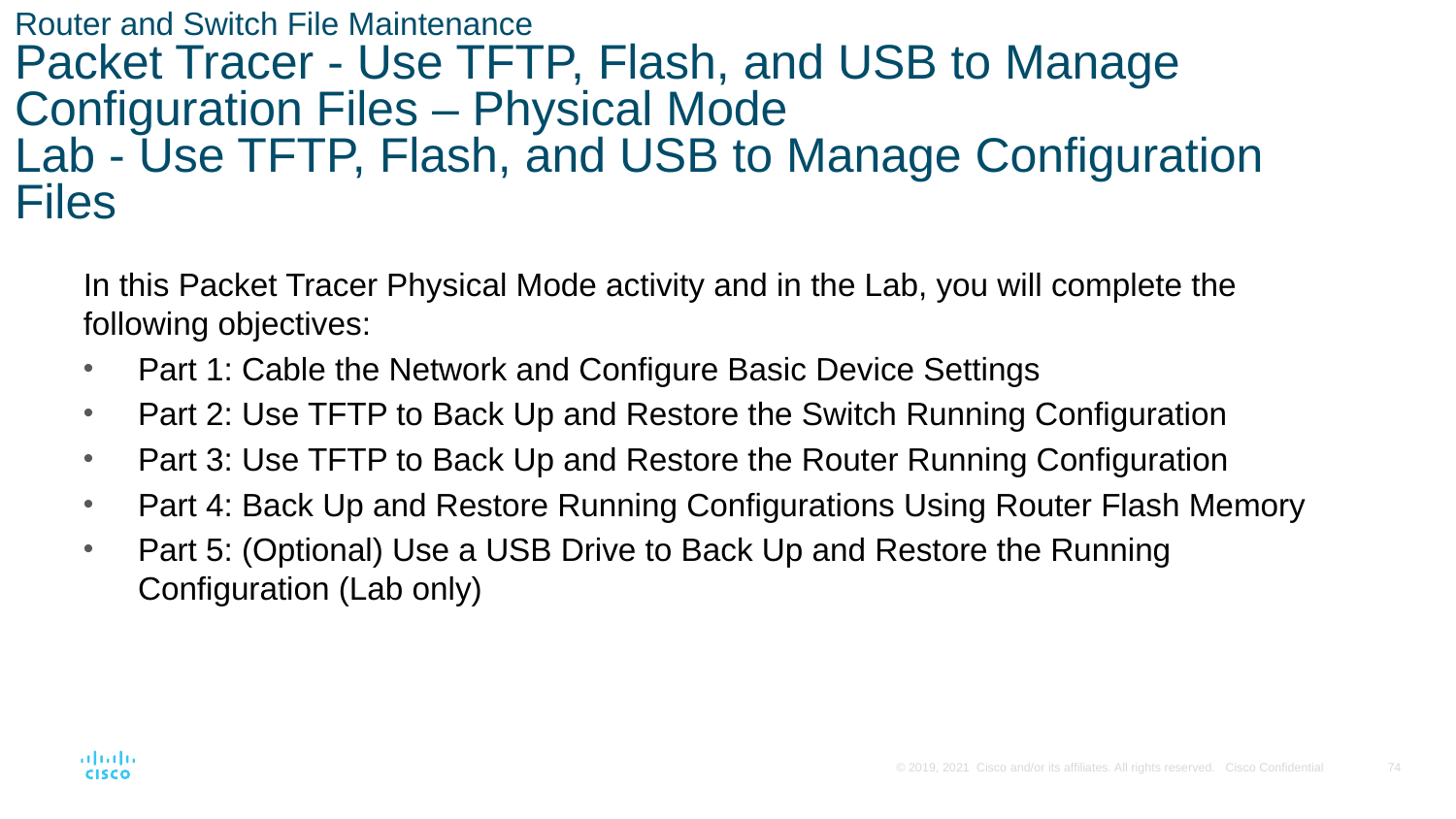

# Router and Switch File Maintenance Packet Tracer - Use TFTP, Flash, and USB to Manage Configuration Files – Physical Mode Lab - Use TFTP, Flash, and USB to Manage Configuration Files
In this Packet Tracer Physical Mode activity and in the Lab, you will complete the following objectives:
Part 1: Cable the Network and Configure Basic Device Settings
Part 2: Use TFTP to Back Up and Restore the Switch Running Configuration
Part 3: Use TFTP to Back Up and Restore the Router Running Configuration
Part 4: Back Up and Restore Running Configurations Using Router Flash Memory
Part 5: (Optional) Use a USB Drive to Back Up and Restore the Running Configuration (Lab only)